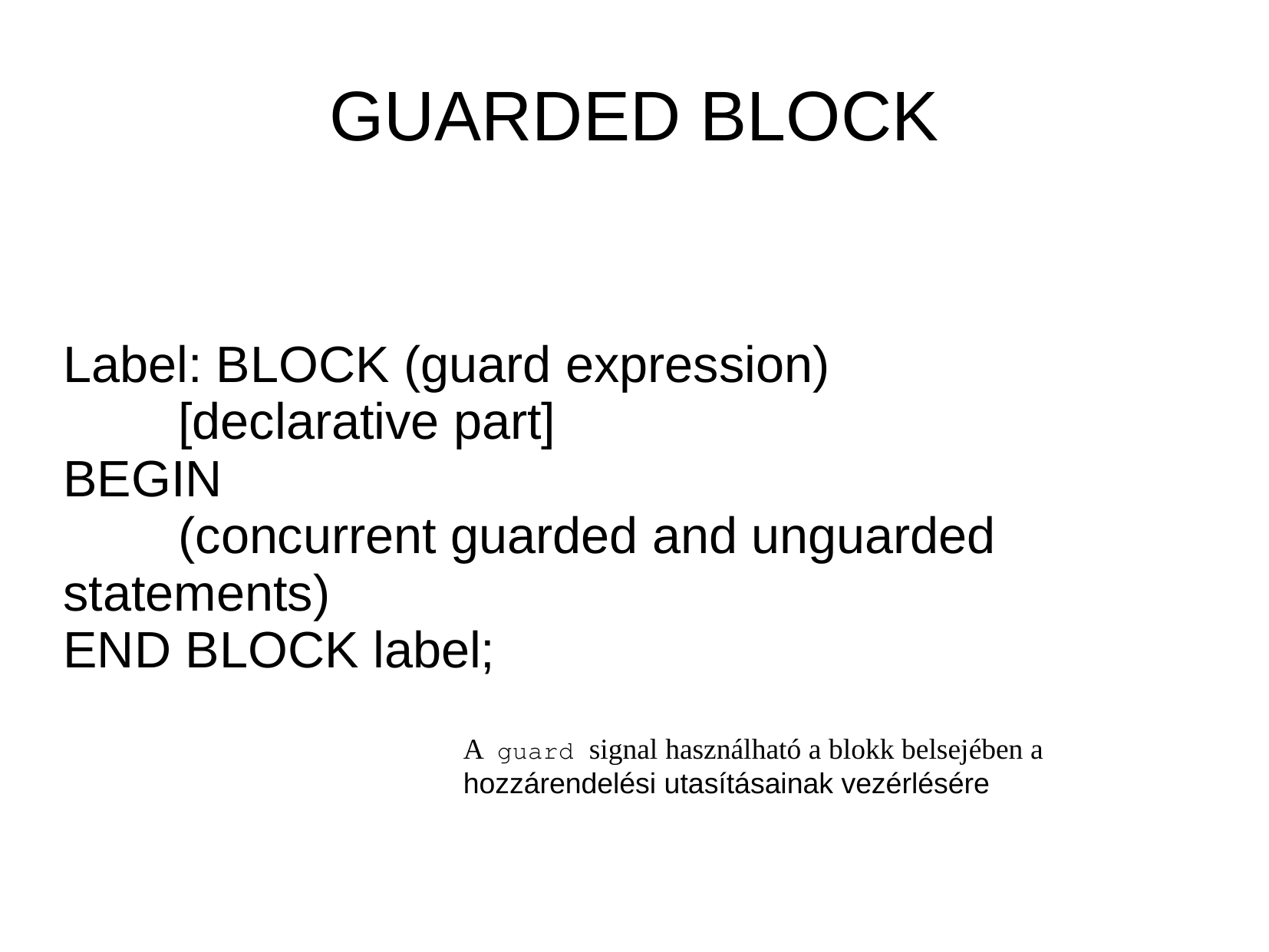

# GUARDED BLOCK
Label: BLOCK (guard expression)
	[declarative part]
BEGIN
	(concurrent guarded and unguarded statements)
END BLOCK label;

A  guard signal használható a blokk belsejében a hozzárendelési utasításainak vezérlésére